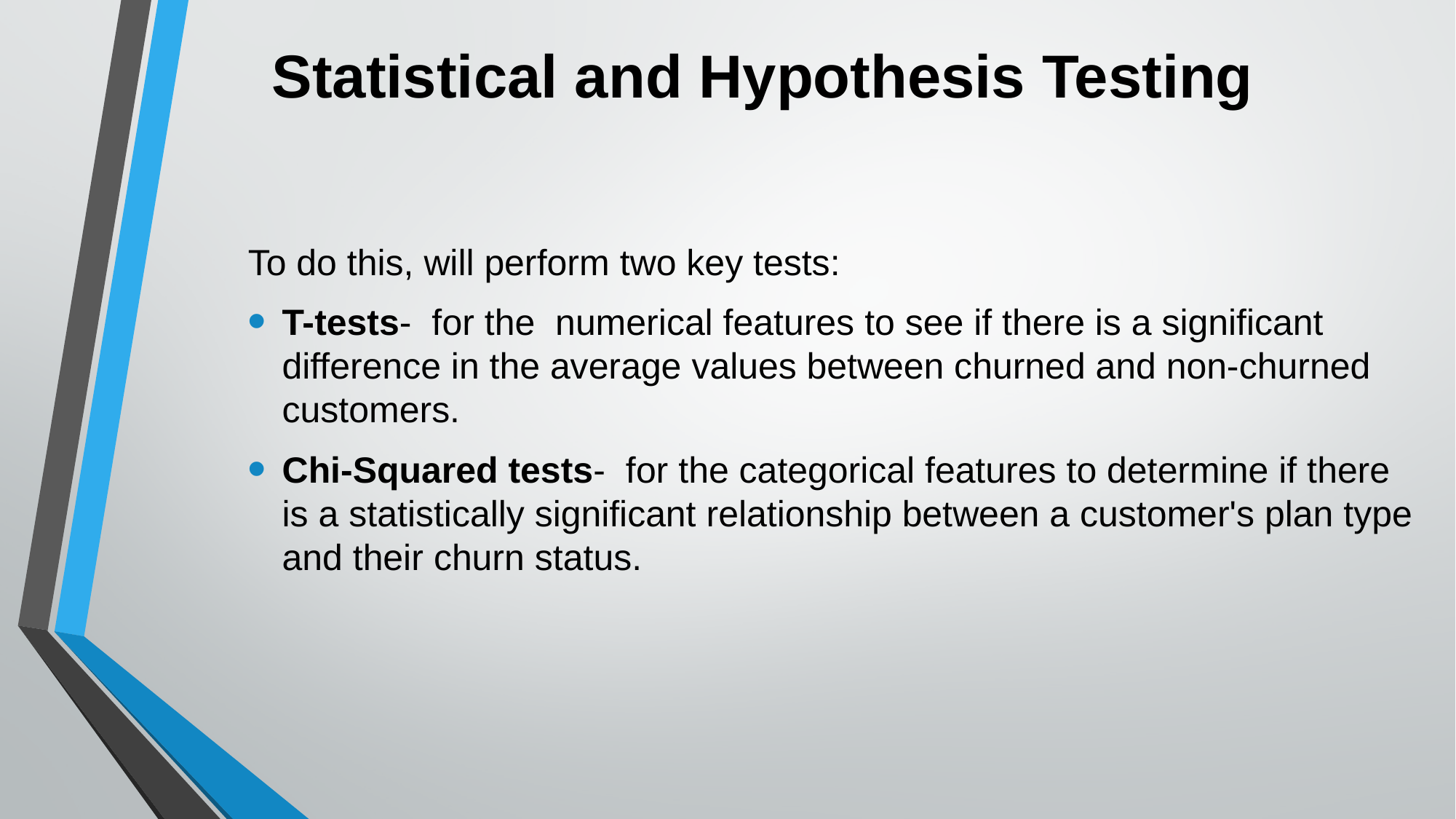

# Statistical and Hypothesis Testing
To do this, will perform two key tests:
T-tests-  for the  numerical features to see if there is a significant difference in the average values between churned and non-churned customers.
Chi-Squared tests-  for the categorical features to determine if there is a statistically significant relationship between a customer's plan type and their churn status.